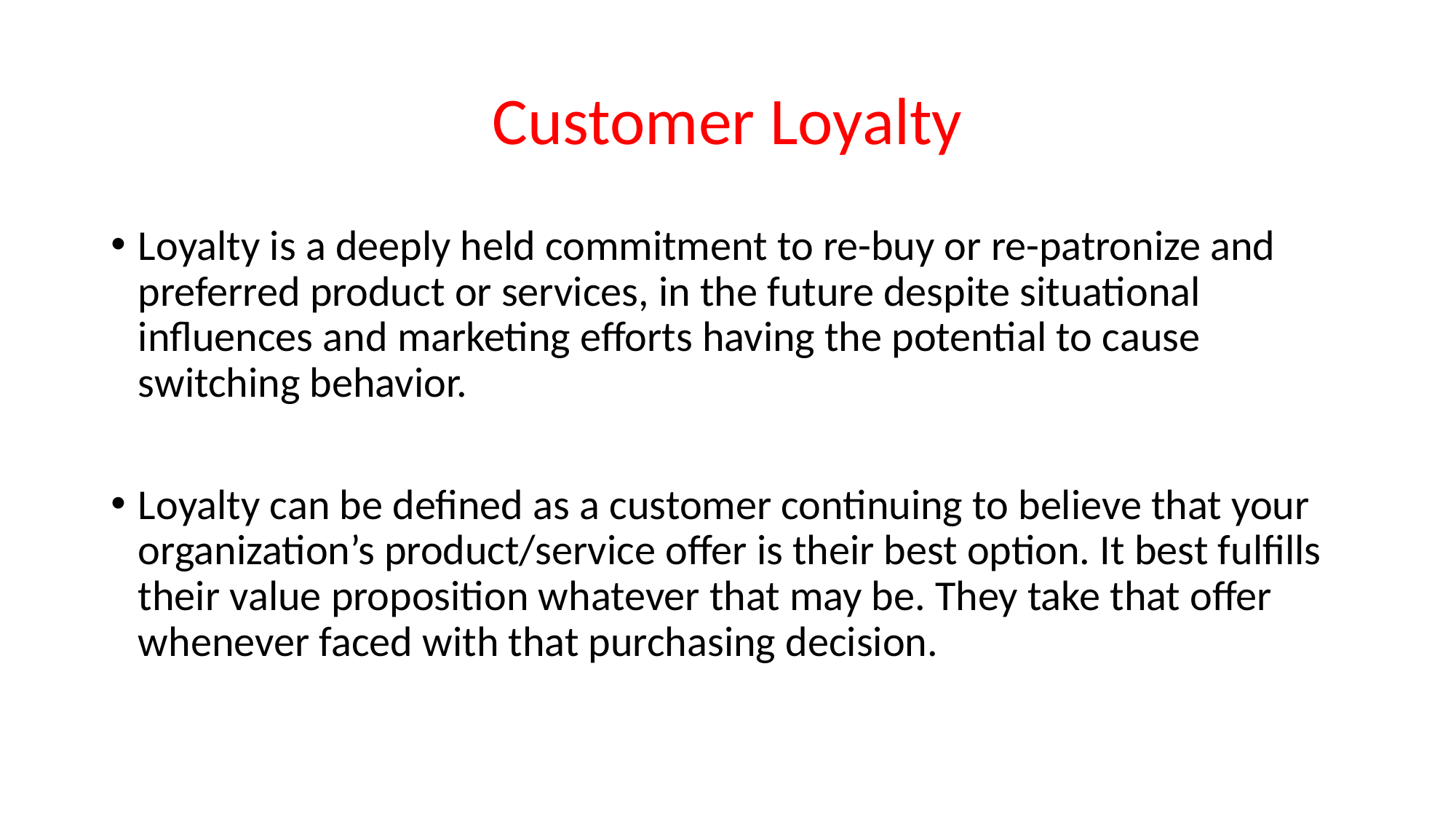

# Customer Loyalty
Loyalty is a deeply held commitment to re-buy or re-patronize and preferred product or services, in the future despite situational influences and marketing efforts having the potential to cause switching behavior.

Loyalty can be defined as a customer continuing to believe that your organization’s product/service offer is their best option. It best fulfills their value proposition whatever that may be. They take that offer whenever faced with that purchasing decision.